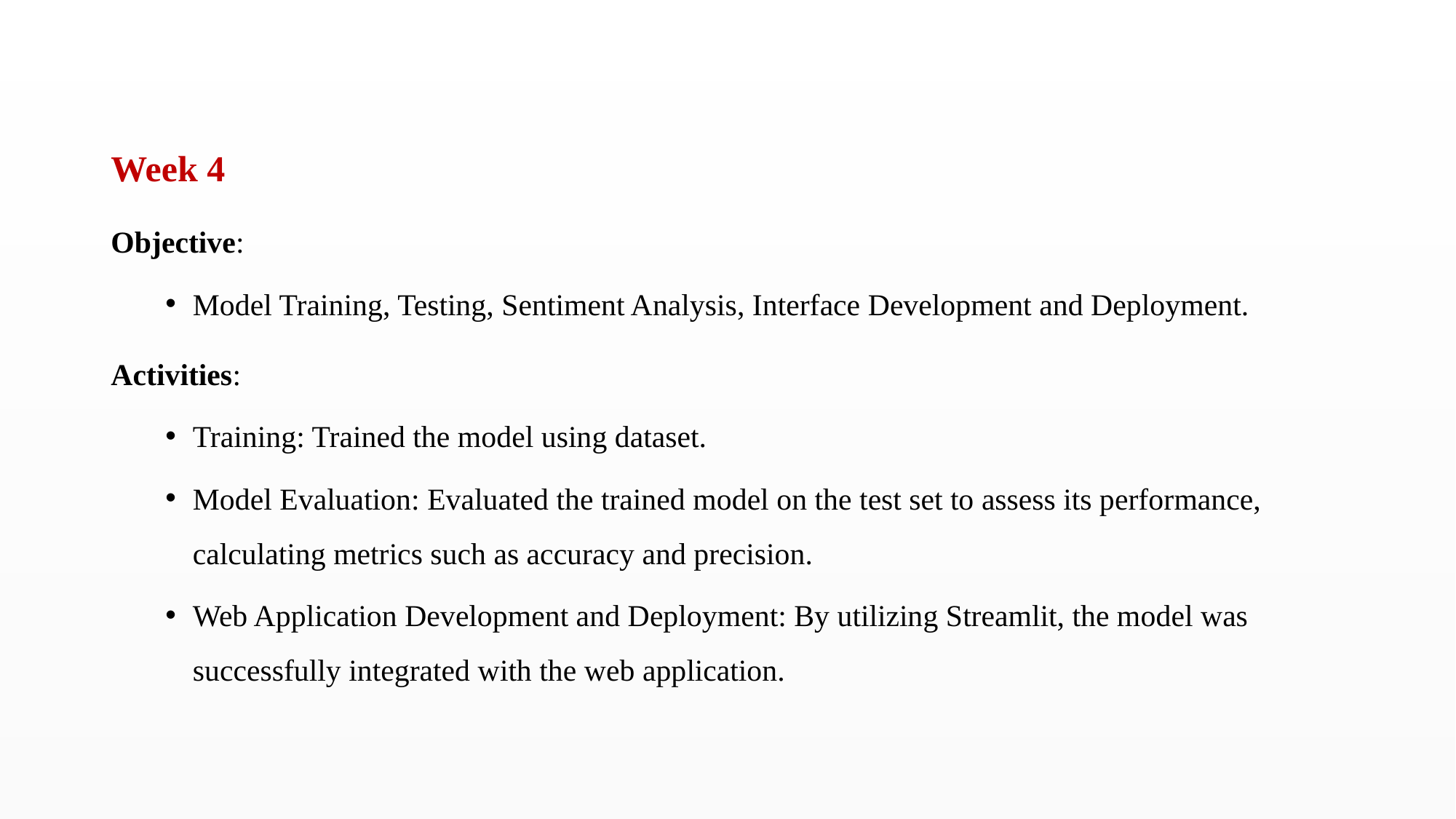

Week 4
Objective:
Model Training, Testing, Sentiment Analysis, Interface Development and Deployment.
Activities:
Training: Trained the model using dataset.
Model Evaluation: Evaluated the trained model on the test set to assess its performance, calculating metrics such as accuracy and precision.
Web Application Development and Deployment: By utilizing Streamlit, the model was successfully integrated with the web application.